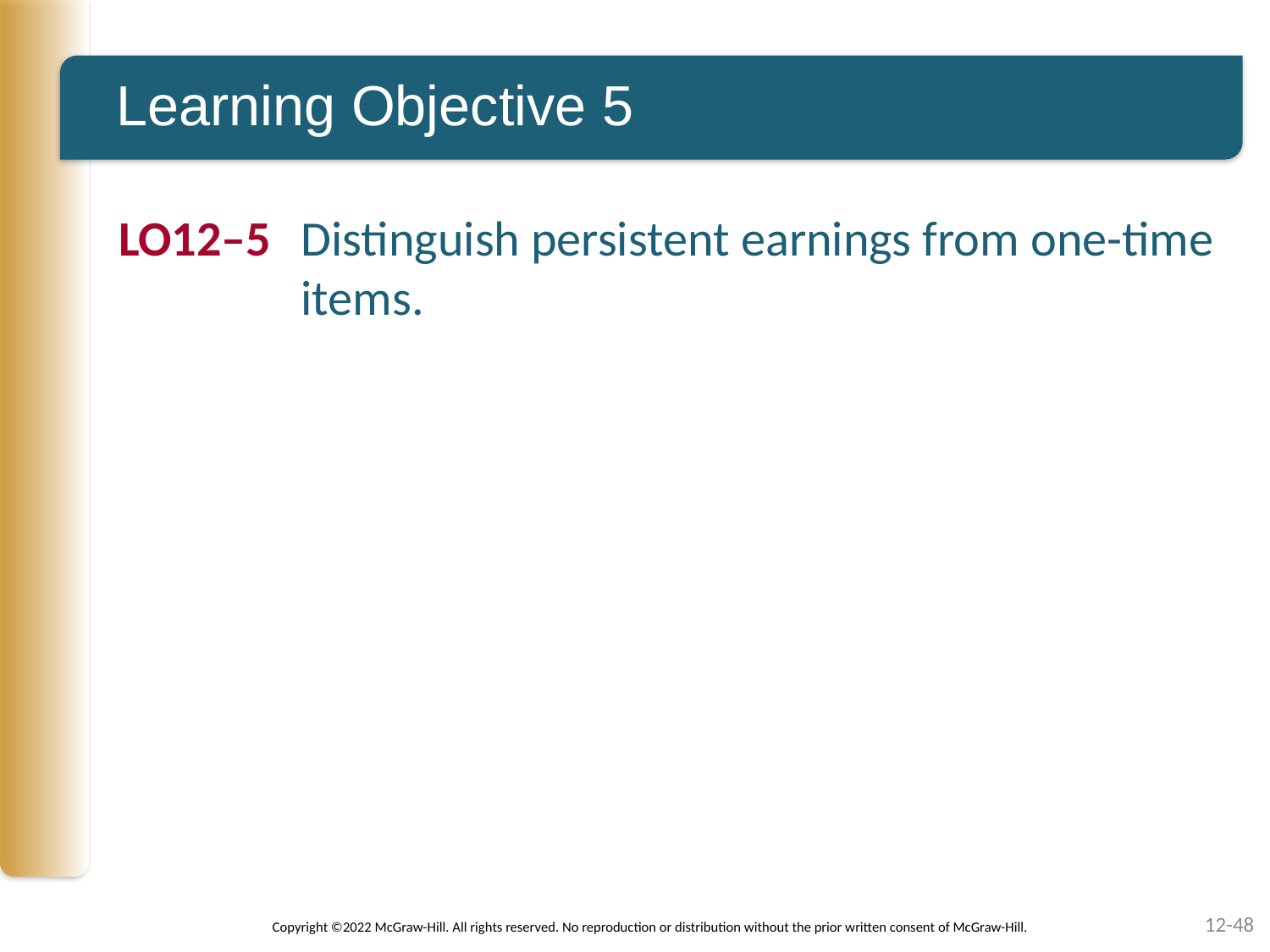

# Learning Objective 5
LO12–5	Distinguish persistent earnings from one-time items.
12-48
Copyright ©2022 McGraw-Hill. All rights reserved. No reproduction or distribution without the prior written consent of McGraw-Hill.